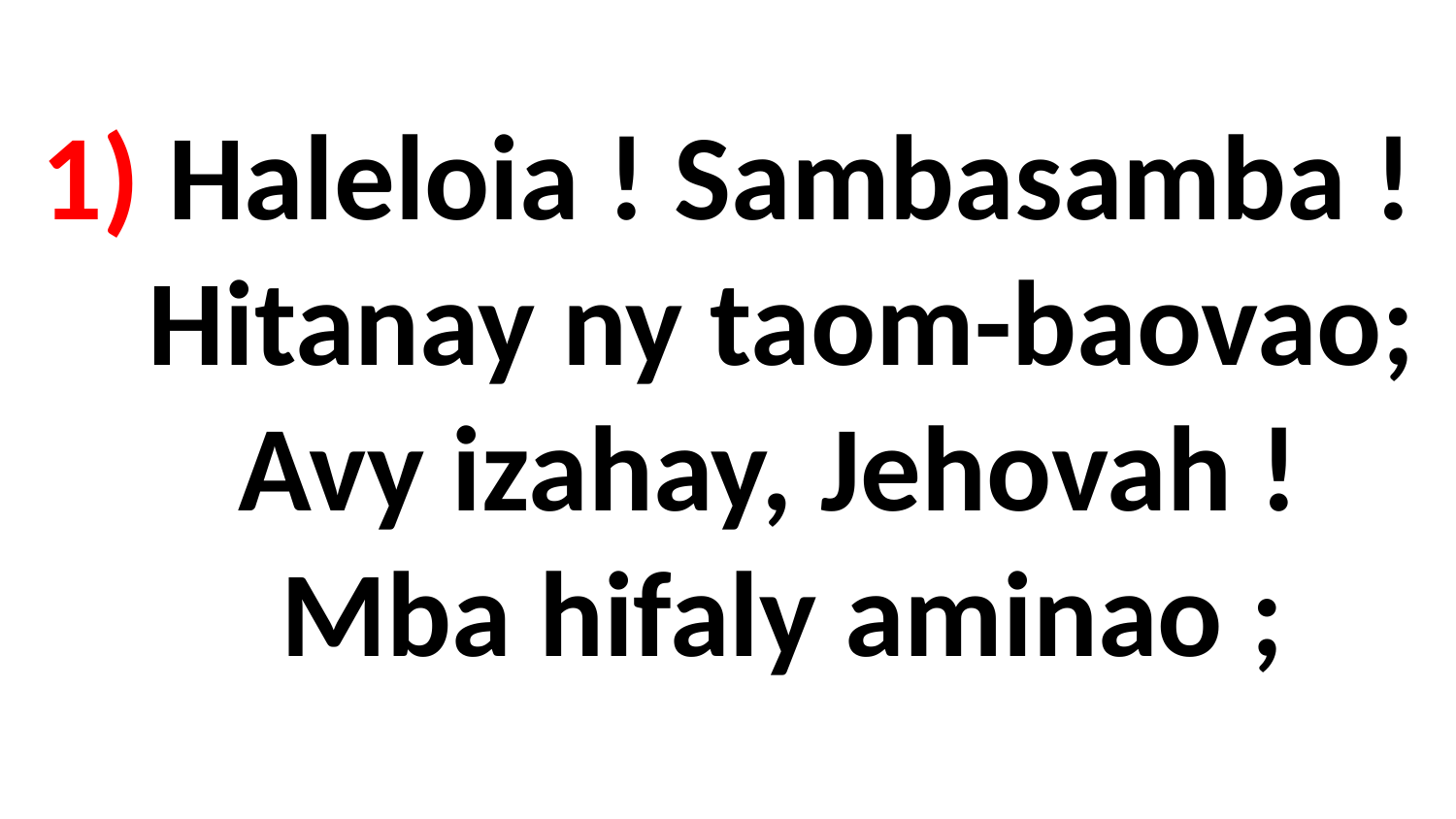

# 1) Haleloia ! Sambasamba ! Hitanay ny taom-baovao; Avy izahay, Jehovah ! Mba hifaly aminao ;